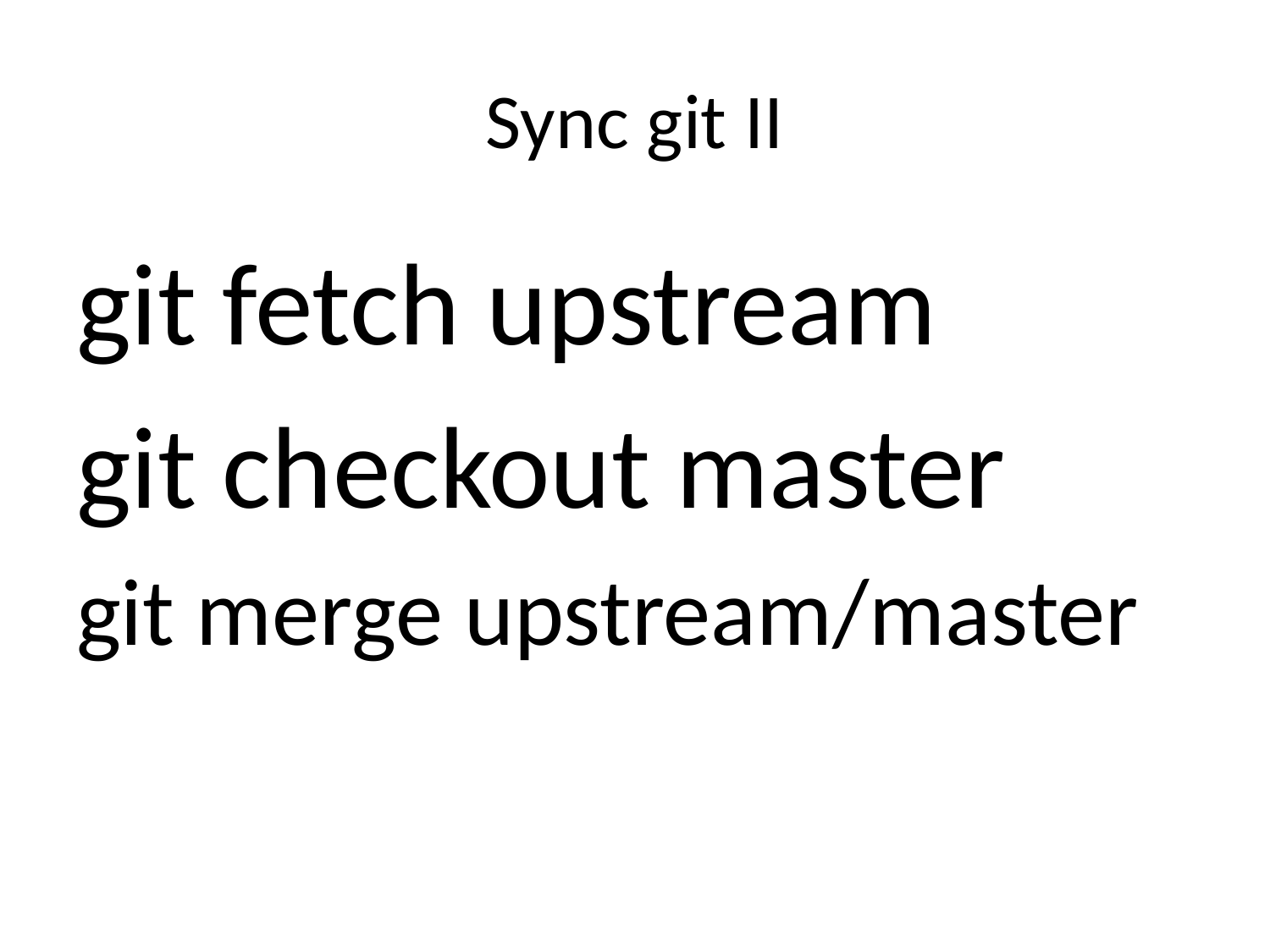

# Sync git II
git fetch upstream
git checkout master
git merge upstream/master